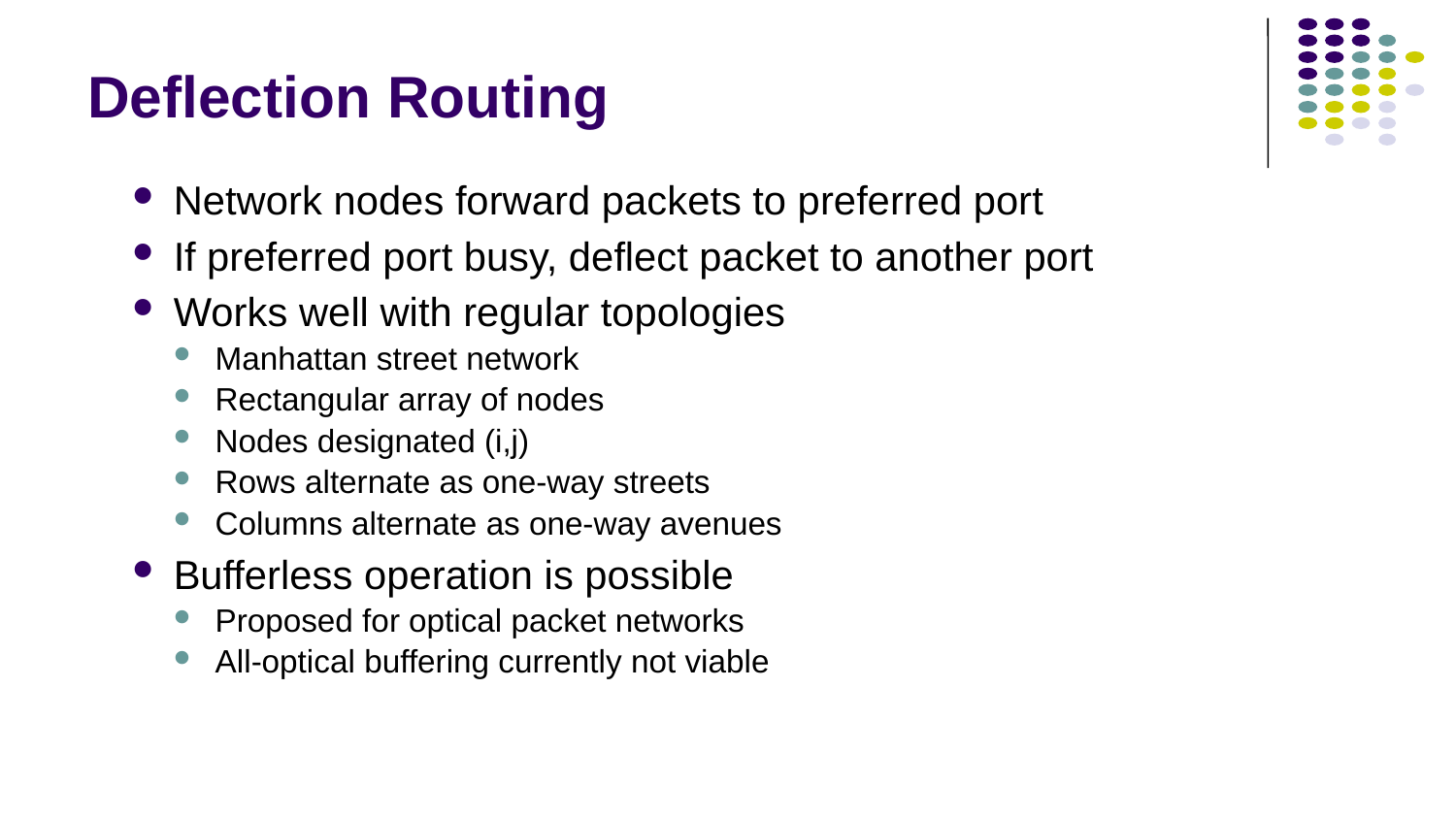

# Deflection Routing
Network nodes forward packets to preferred port
If preferred port busy, deflect packet to another port
Works well with regular topologies
Manhattan street network
Rectangular array of nodes
Nodes designated (i,j)
Rows alternate as one-way streets
Columns alternate as one-way avenues
Bufferless operation is possible
Proposed for optical packet networks
All-optical buffering currently not viable